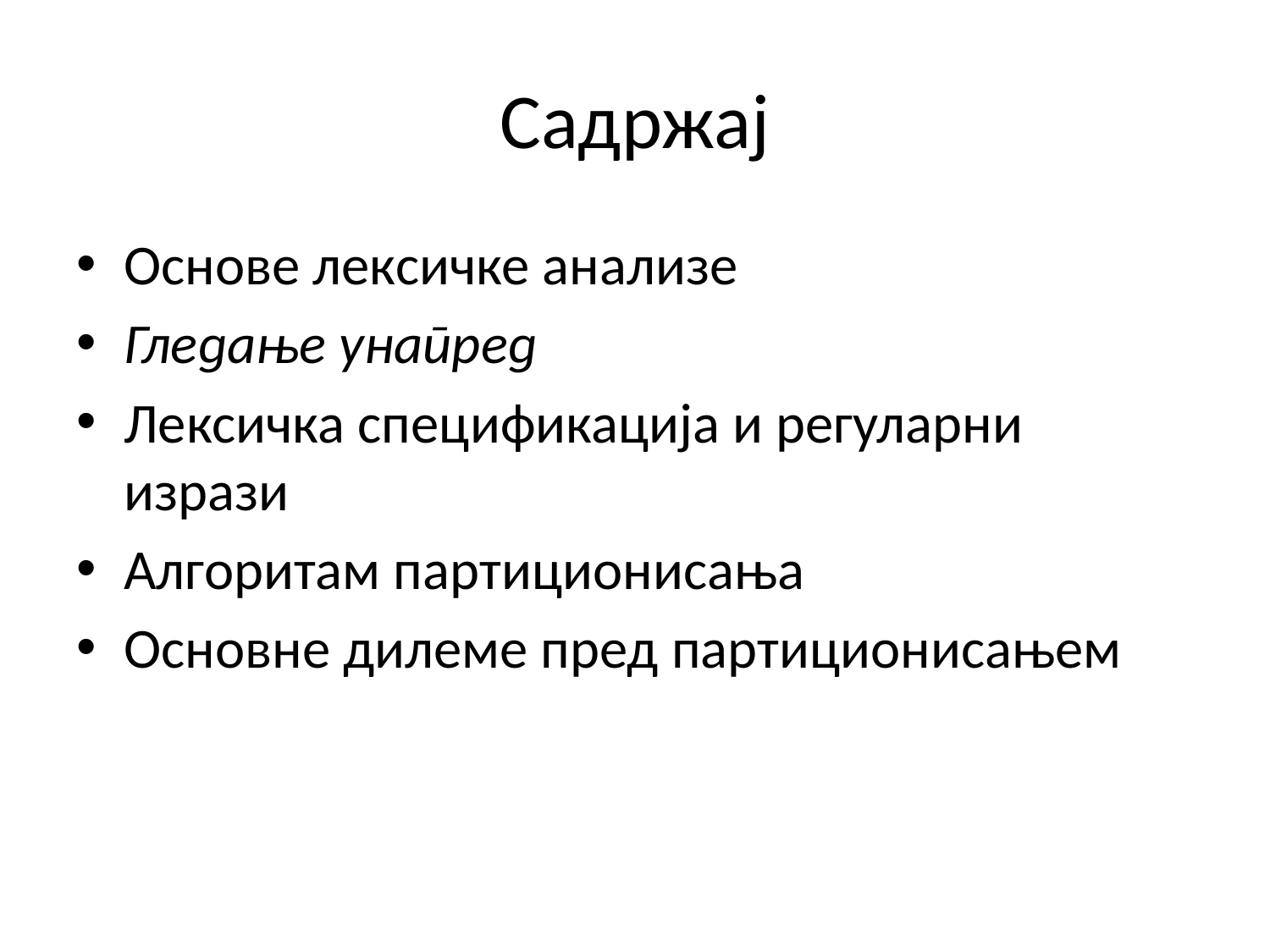

# Садржај
Основе лексичке анализе
Гледање унапред
Лексичка спецификација и регуларни изрази
Алгоритам партиционисања
Основне дилеме пред партиционисањем